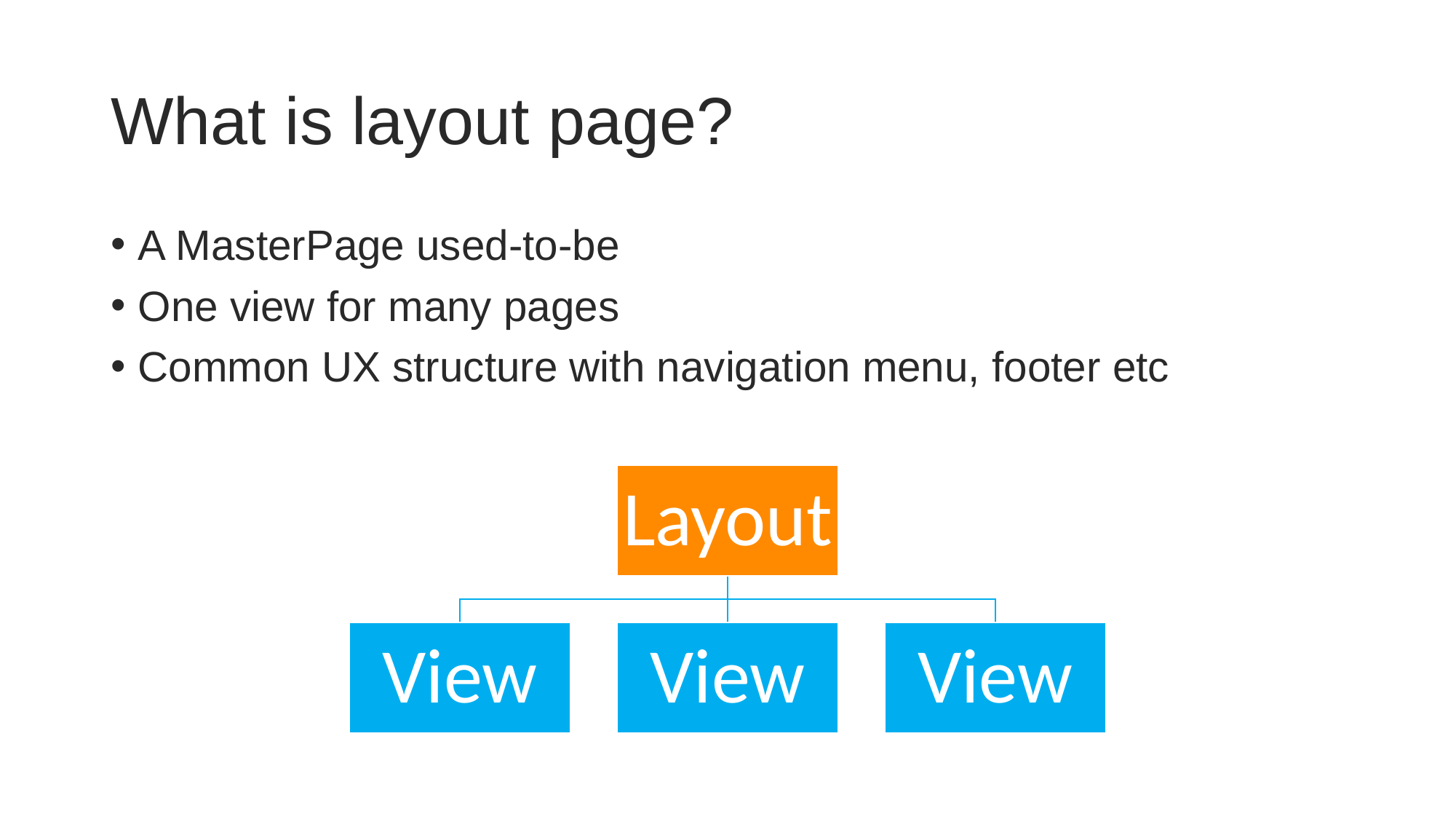

# What is layout page?
A MasterPage used-to-be
One view for many pages
Common UX structure with navigation menu, footer etc
Layout
View
View
View